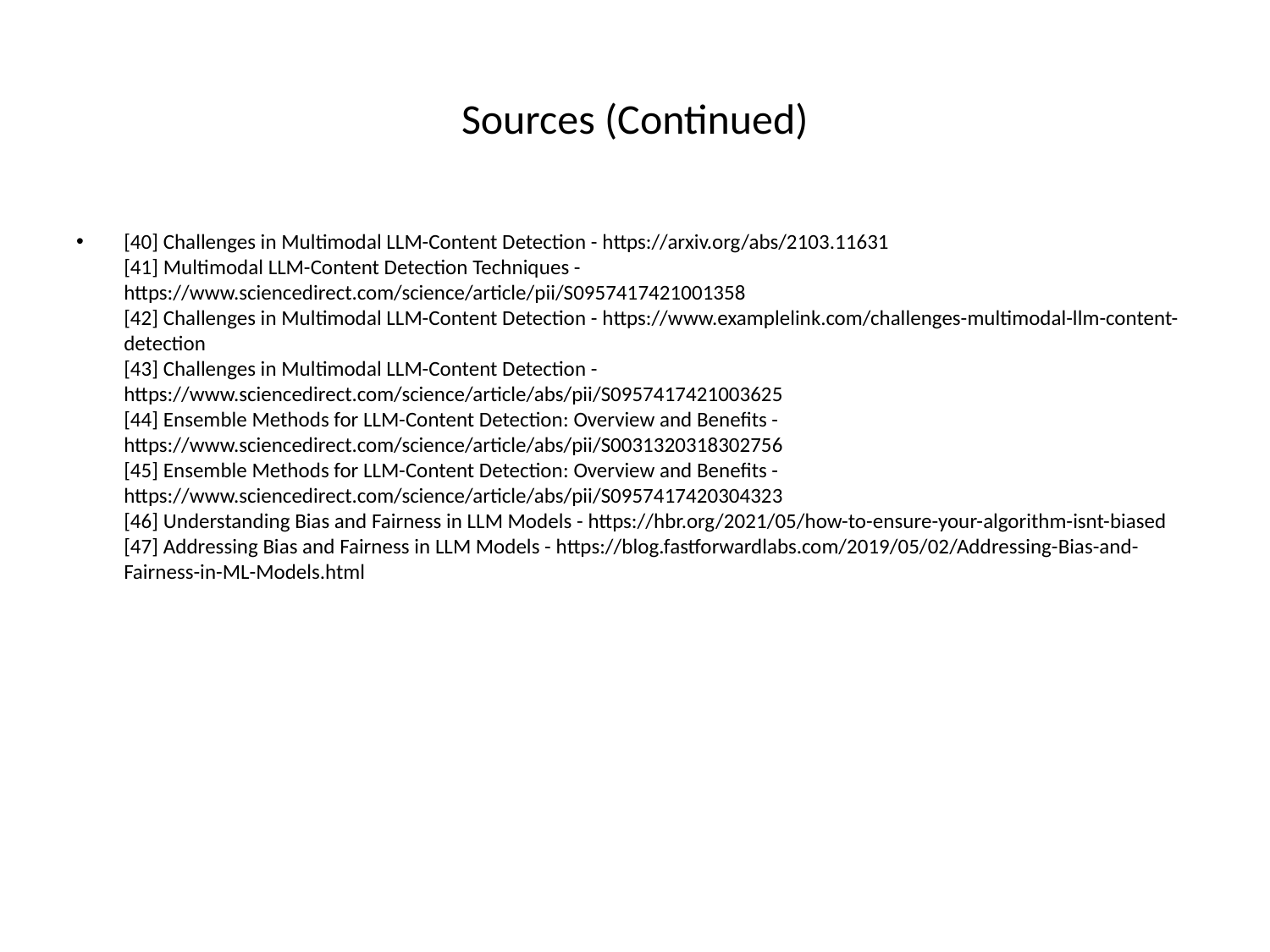

# Sources (Continued)
[40] Challenges in Multimodal LLM-Content Detection - https://arxiv.org/abs/2103.11631
[41] Multimodal LLM-Content Detection Techniques - https://www.sciencedirect.com/science/article/pii/S0957417421001358
[42] Challenges in Multimodal LLM-Content Detection - https://www.examplelink.com/challenges-multimodal-llm-content-detection
[43] Challenges in Multimodal LLM-Content Detection - https://www.sciencedirect.com/science/article/abs/pii/S0957417421003625
[44] Ensemble Methods for LLM-Content Detection: Overview and Benefits - https://www.sciencedirect.com/science/article/abs/pii/S0031320318302756
[45] Ensemble Methods for LLM-Content Detection: Overview and Benefits - https://www.sciencedirect.com/science/article/abs/pii/S0957417420304323
[46] Understanding Bias and Fairness in LLM Models - https://hbr.org/2021/05/how-to-ensure-your-algorithm-isnt-biased
[47] Addressing Bias and Fairness in LLM Models - https://blog.fastforwardlabs.com/2019/05/02/Addressing-Bias-and-Fairness-in-ML-Models.html